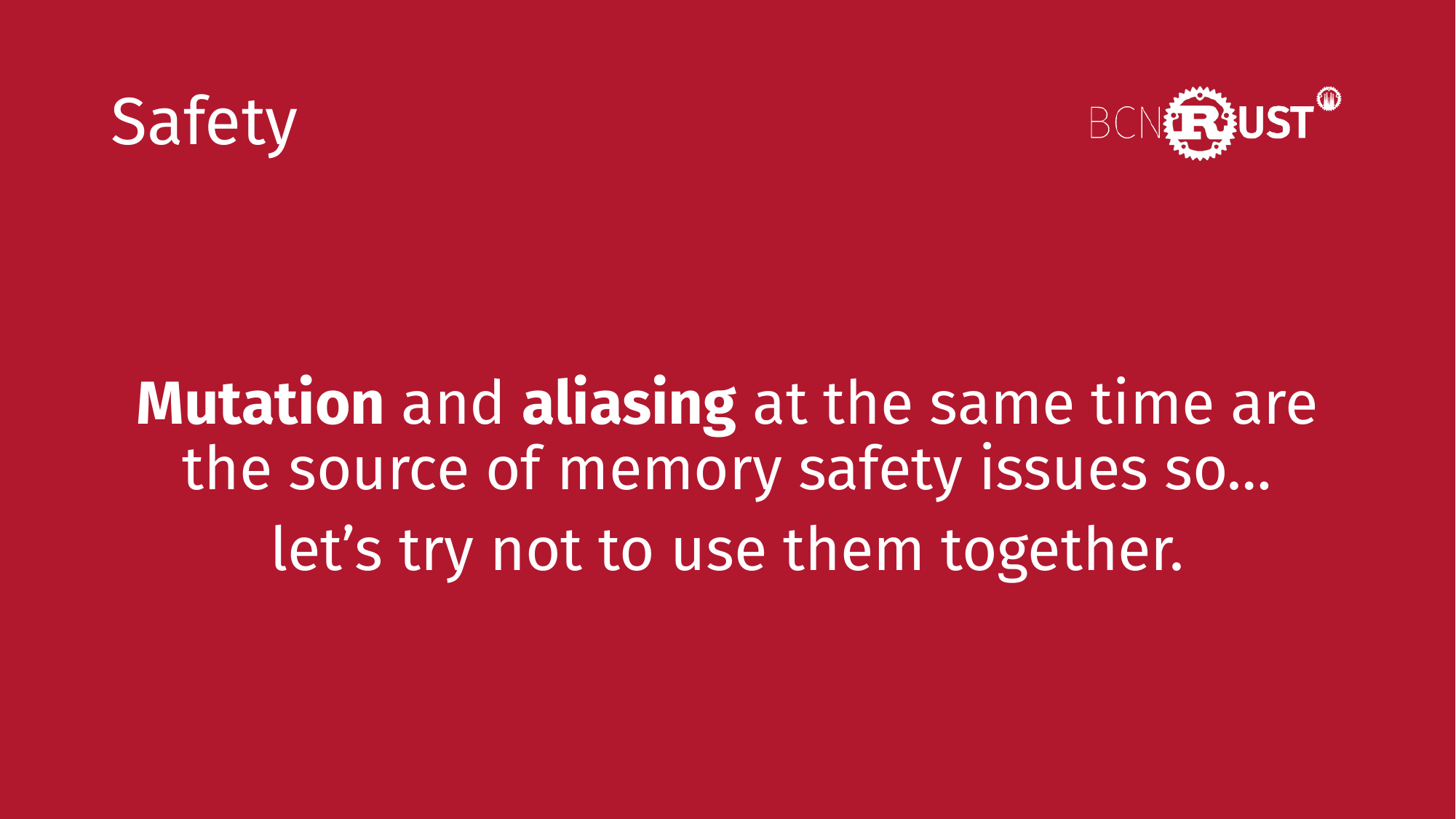

# Safety
Mutation and aliasing at the same time are the source of memory safety issues so…
let’s try not to use them together.